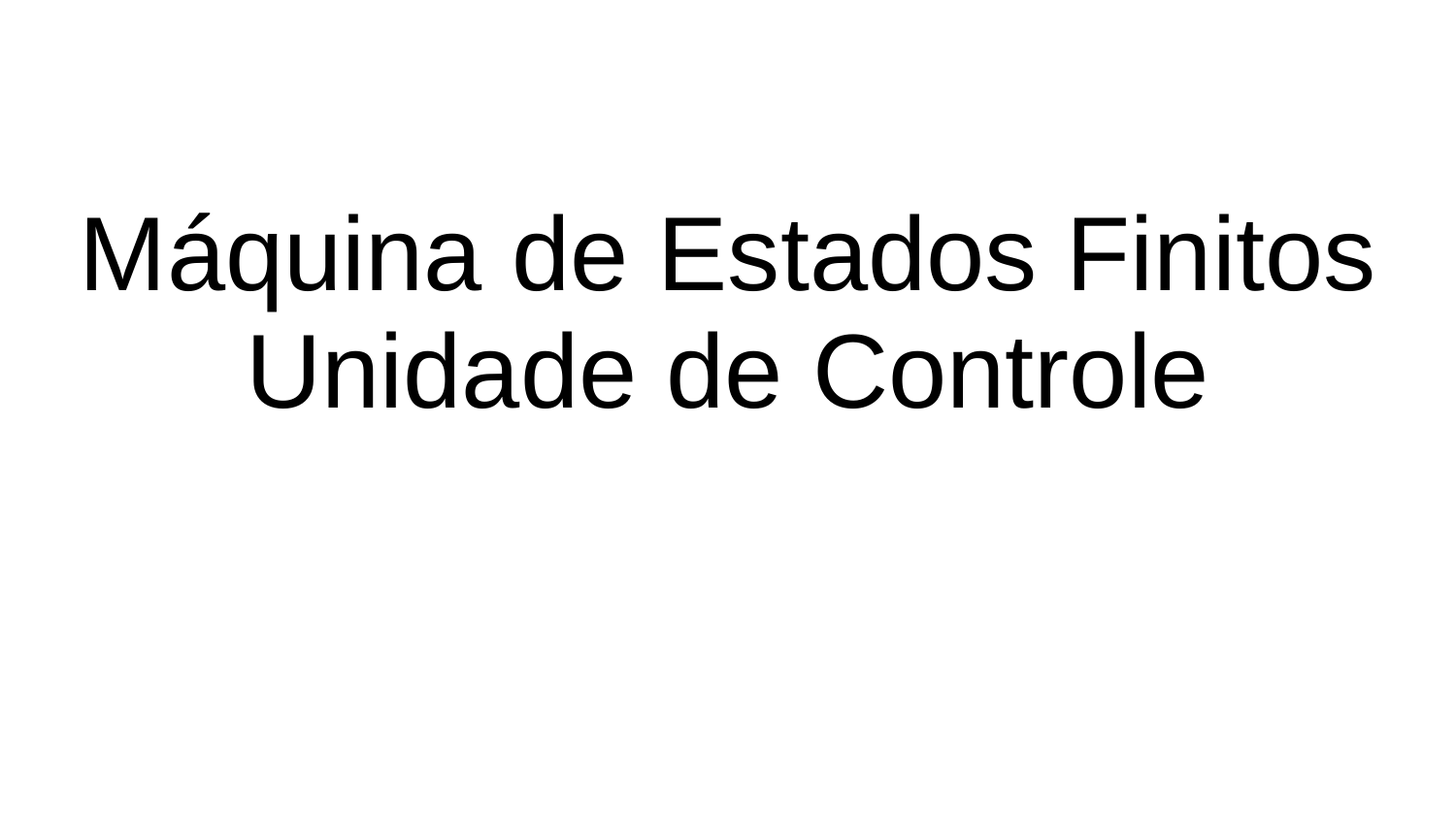

# Máquina de Estados Finitos
Unidade de Controle